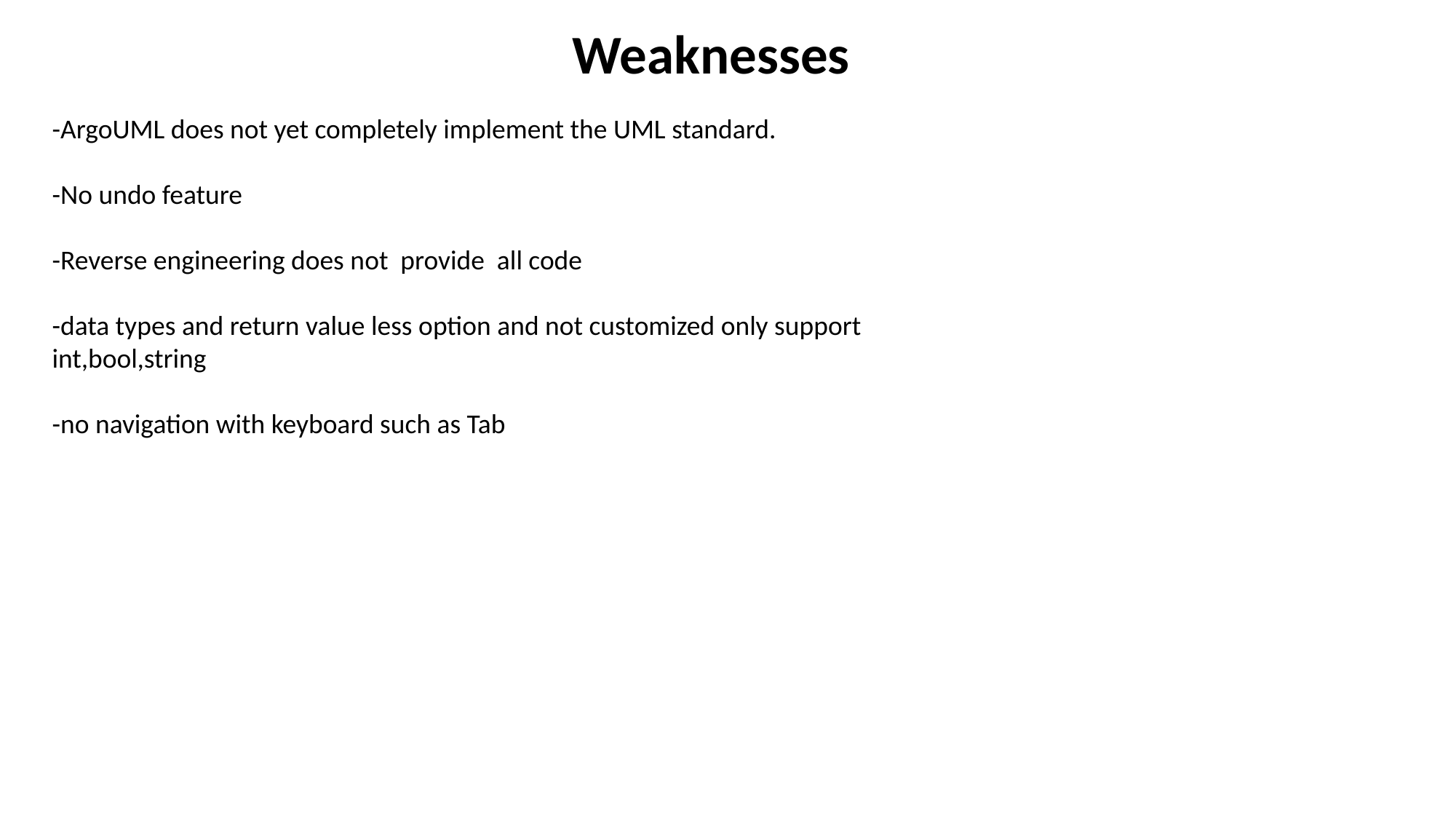

Weaknesses

-ArgoUML does not yet completely implement the UML standard.

-No undo feature

-Reverse engineering does not  provide  all code

-data types and return value less option and not customized only support int,bool,string

-no navigation with keyboard such as Tab